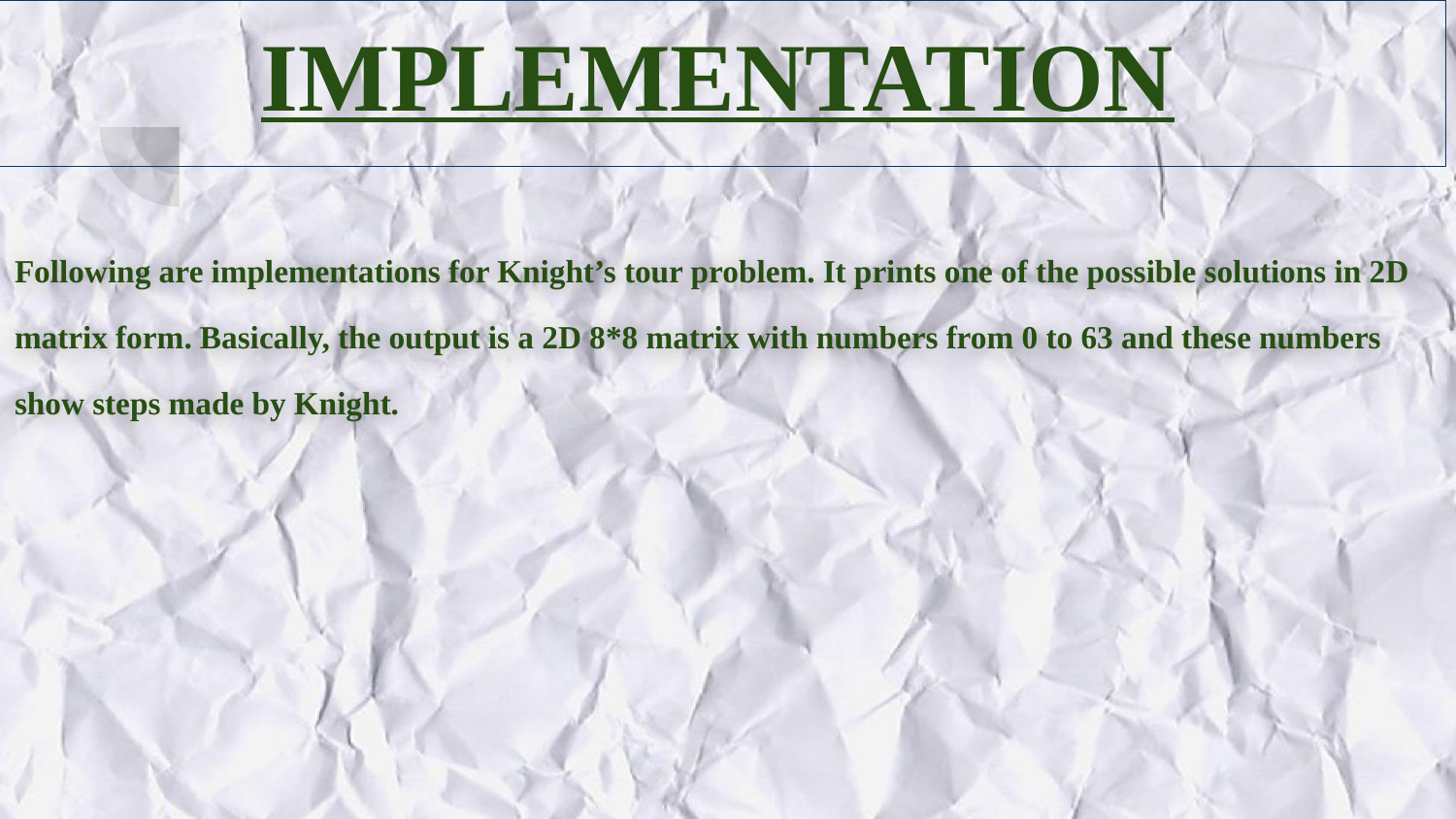

# IMPLEMENTATION
Following are implementations for Knight’s tour problem. It prints one of the possible solutions in 2D matrix form. Basically, the output is a 2D 8*8 matrix with numbers from 0 to 63 and these numbers show steps made by Knight.